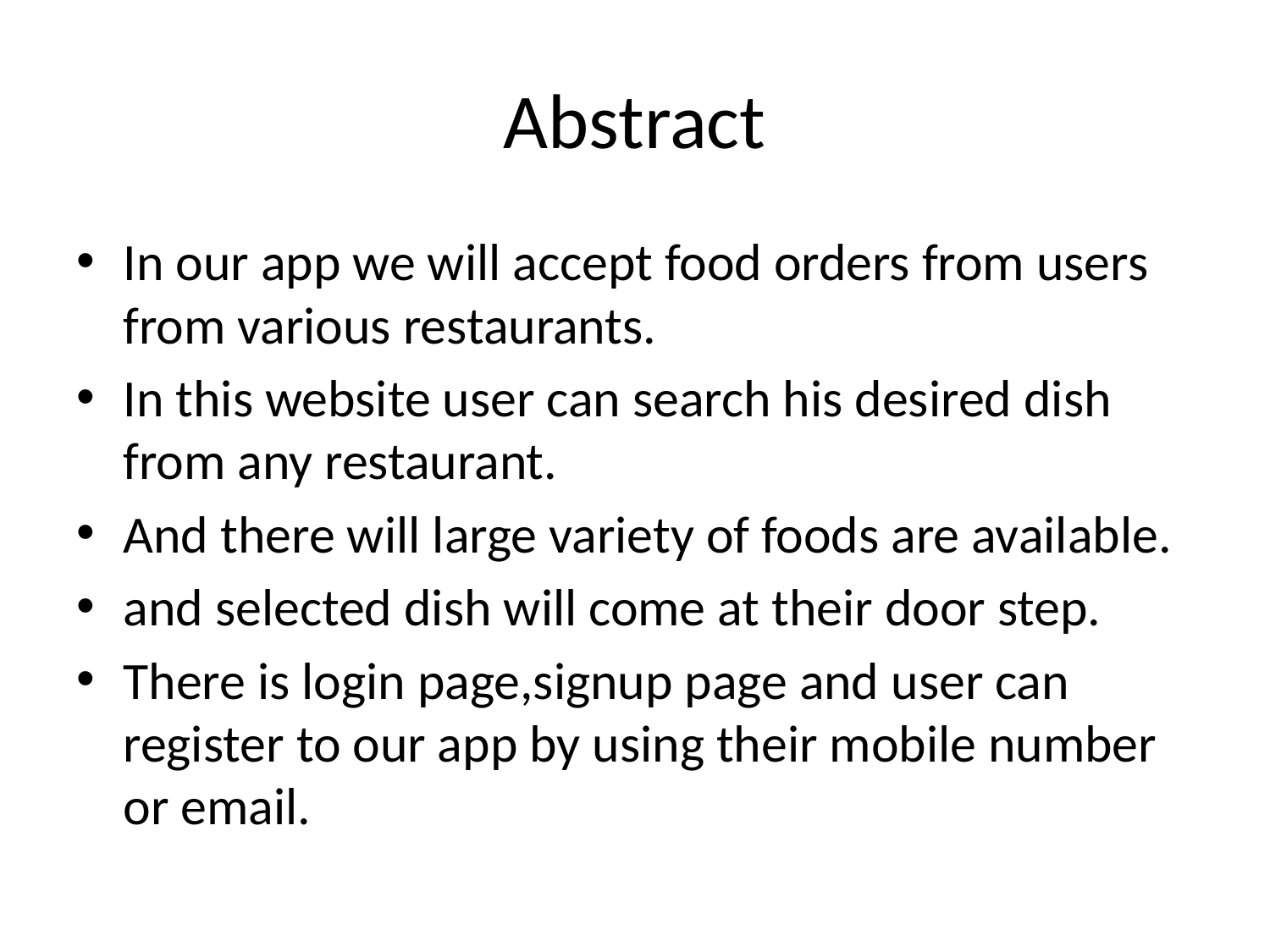

# Abstract
In our app we will accept food orders from users from various restaurants.
In this website user can search his desired dish from any restaurant.
And there will large variety of foods are available.
and selected dish will come at their door step.
There is login page,signup page and user can register to our app by using their mobile number or email.